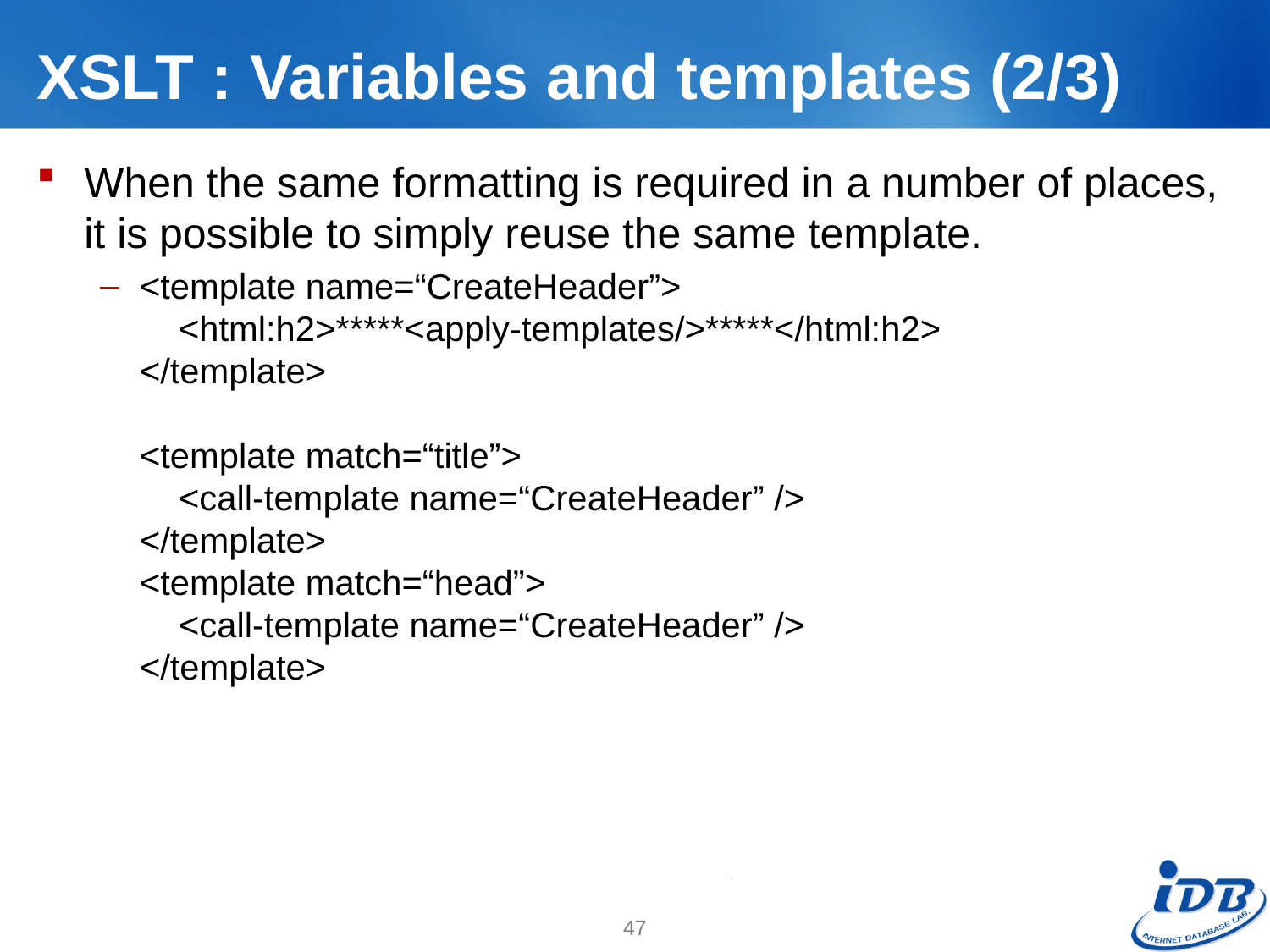

# XSLT : Variables and templates (2/3)
When the same formatting is required in a number of places, it is possible to simply reuse the same template.
<template name=“CreateHeader”>
    <html:h2>*****<apply-templates/>*****</html:h2>
</template>
<template match=“title”>
    <call-template name=“CreateHeader” />
</template>
<template match=“head”>
    <call-template name=“CreateHeader” />
</template>
47